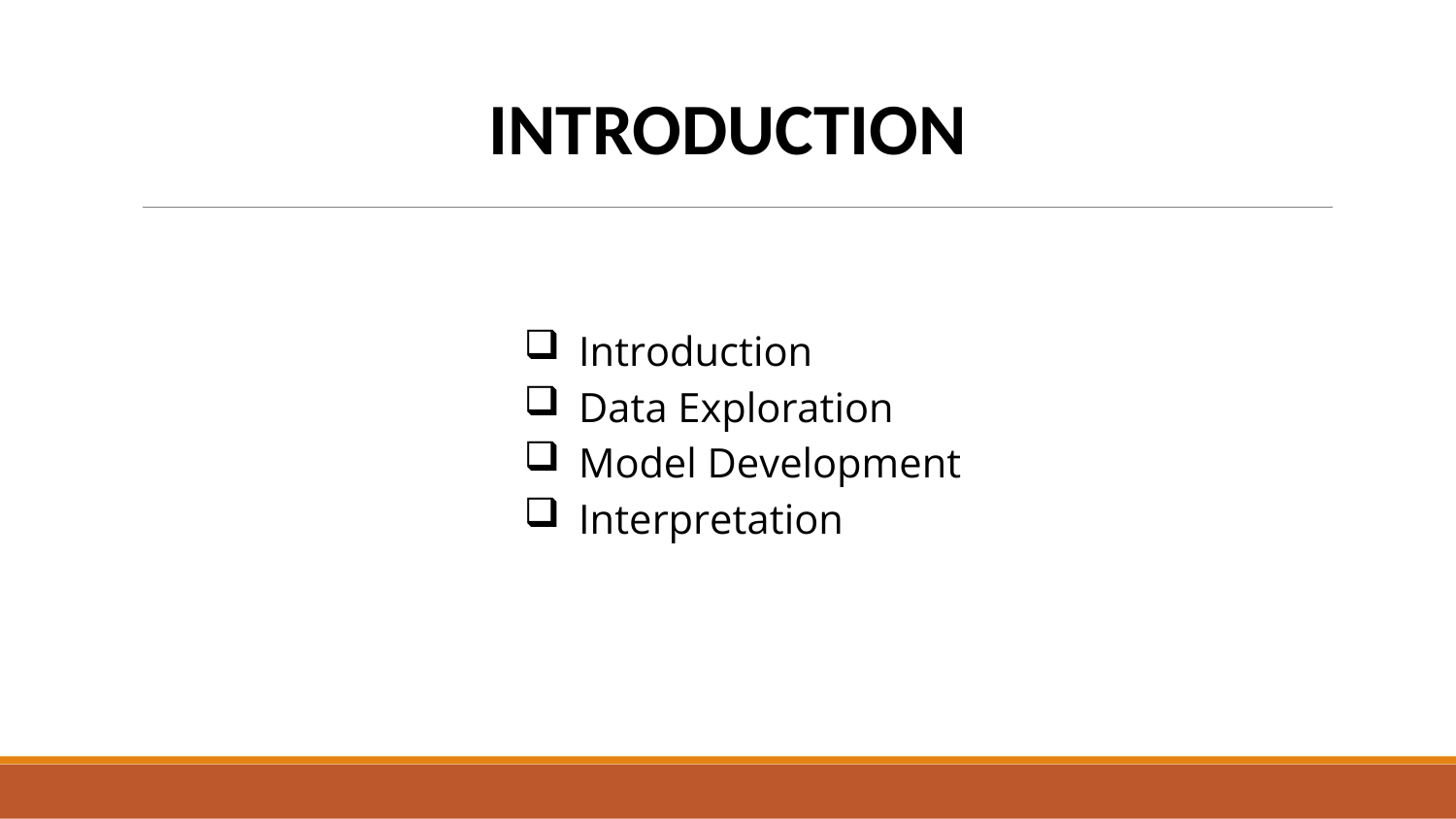

INTRODUCTION

Introduction
Data Exploration
Model Development
Interpretation
Agenda